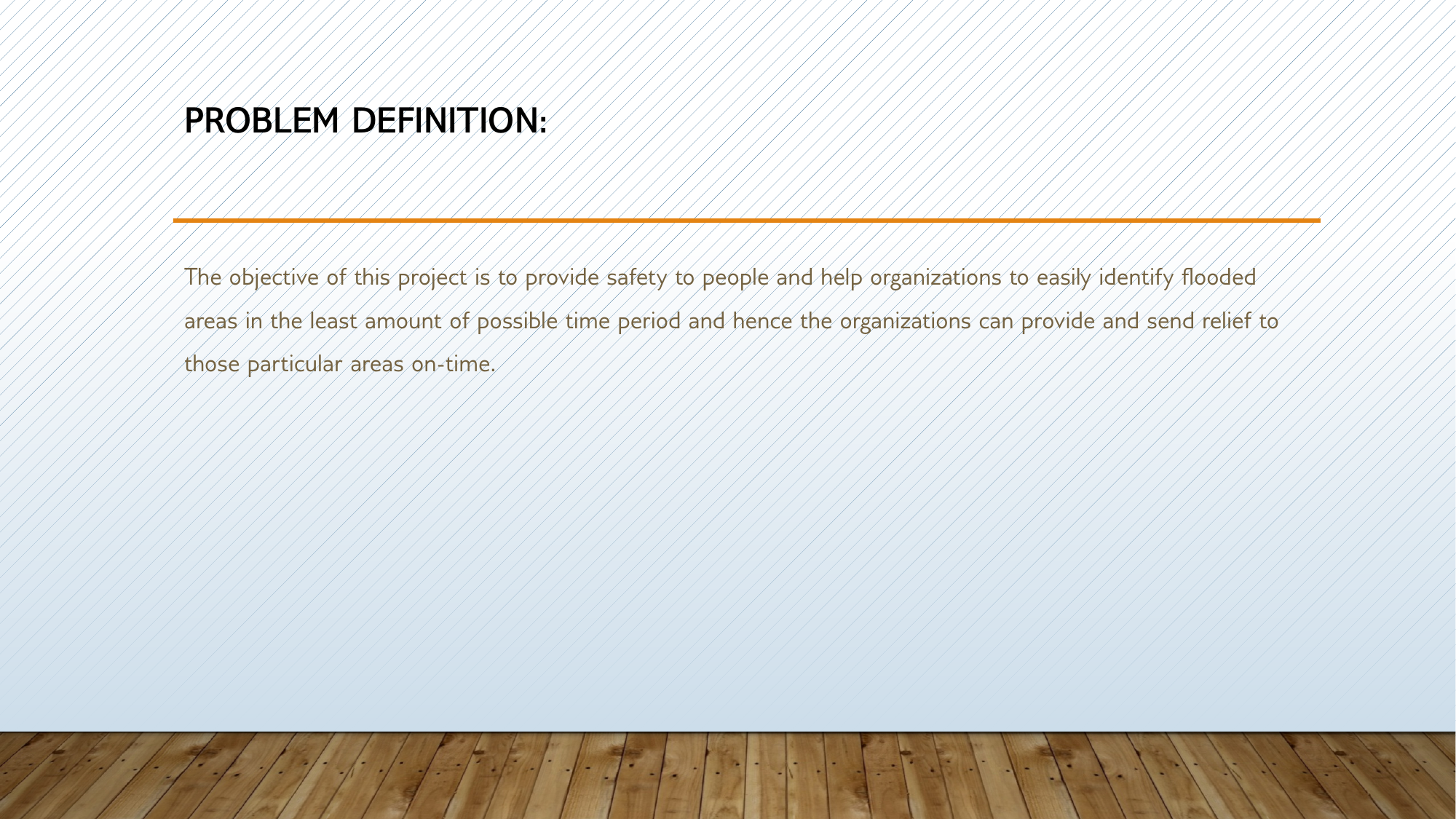

# Problem definition:
The objective of this project is to provide safety to people and help organizations to easily identify flooded areas in the least amount of possible time period and hence the organizations can provide and send relief to those particular areas on-time.